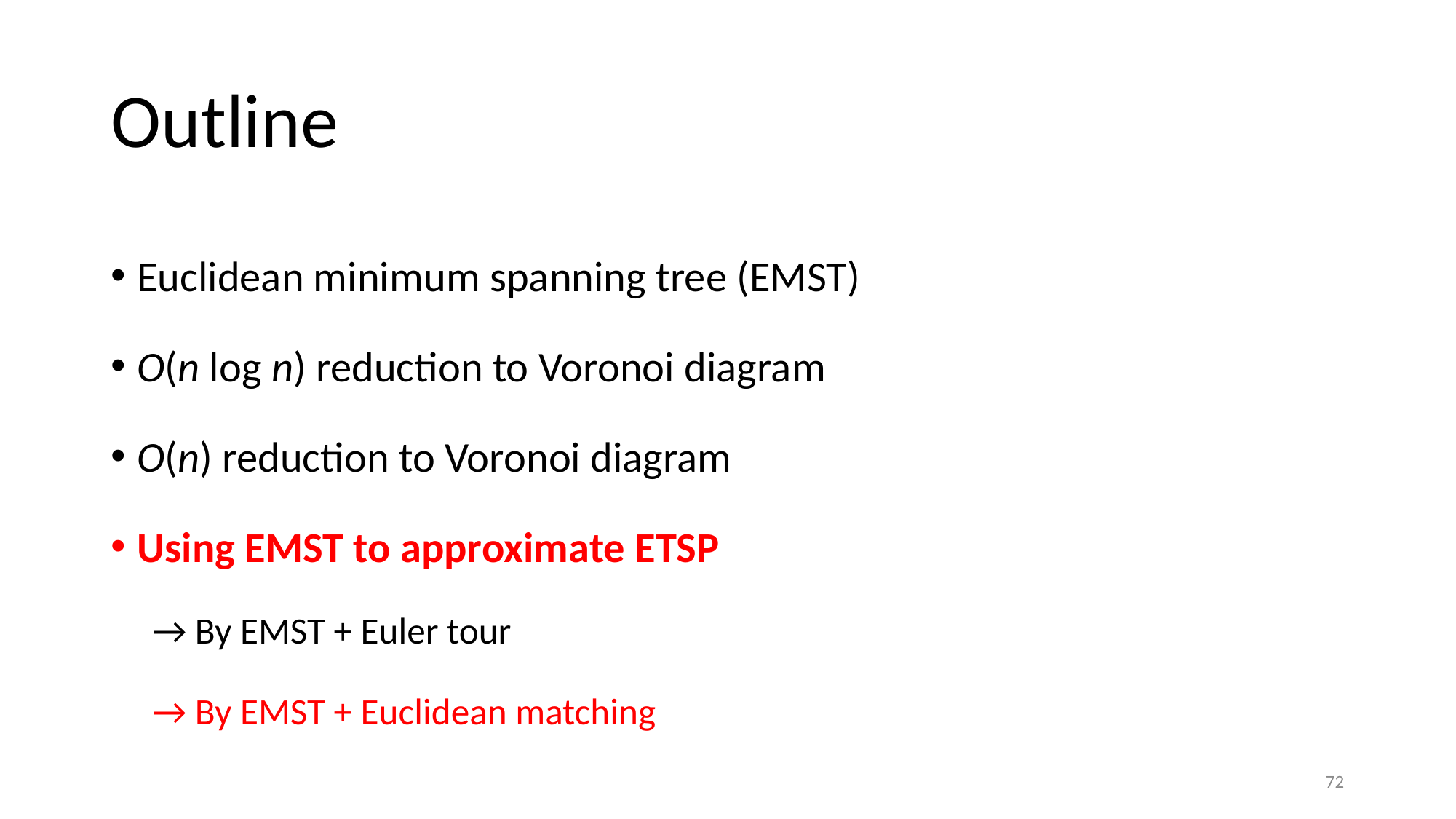

# Outline
Euclidean minimum spanning tree (EMST)
O(n log n) reduction to Voronoi diagram
O(n) reduction to Voronoi diagram
Using EMST to approximate ETSP
     → By EMST + Euler tour
     → By EMST + Euclidean matching
72